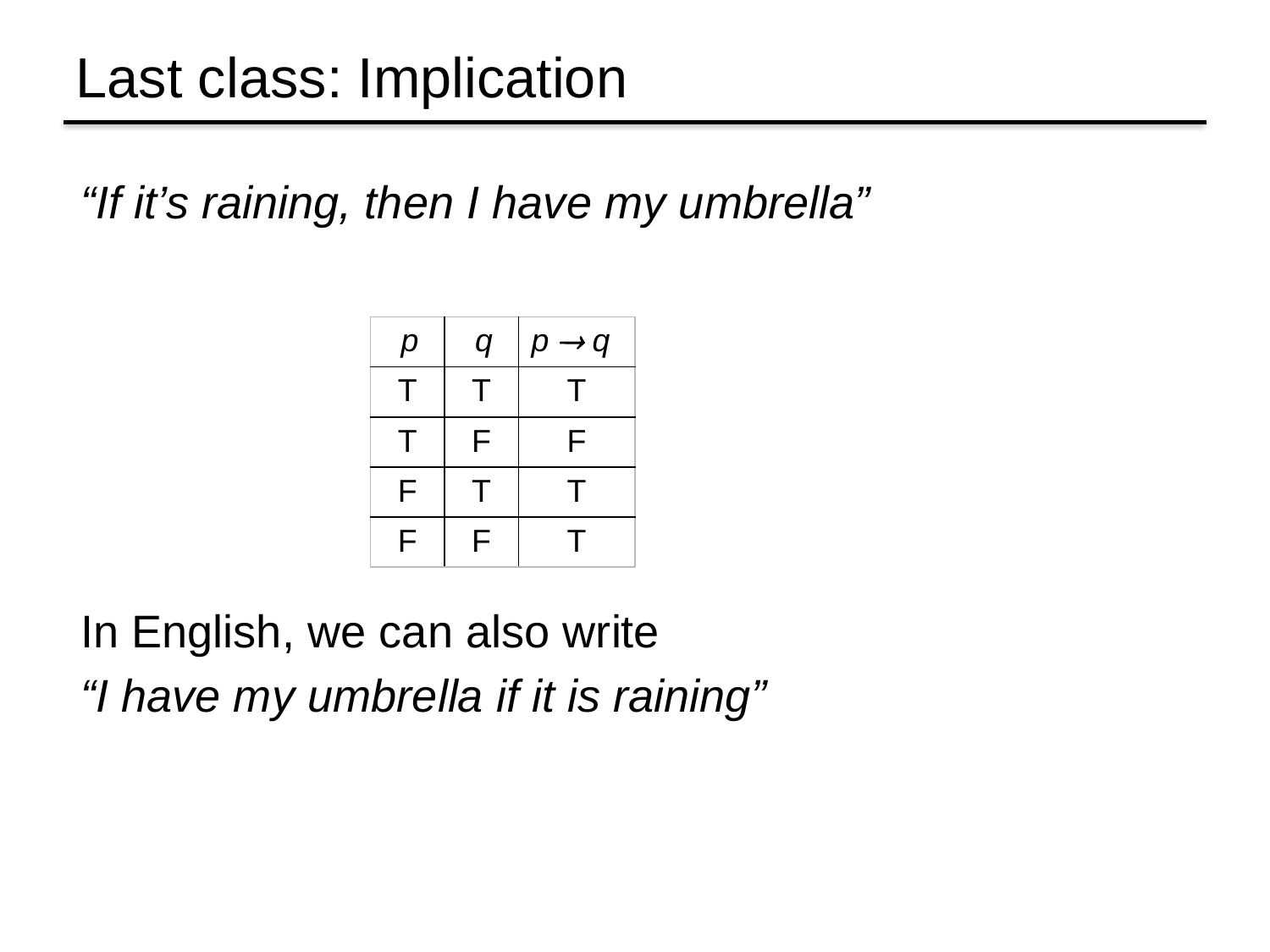

# Last class: Implication
“If it’s raining, then I have my umbrella”

In English, we can also write
“I have my umbrella if it is raining”
| p | q | p → q |
| --- | --- | --- |
| T | T | T |
| T | F | F |
| F | T | T |
| F | F | T |